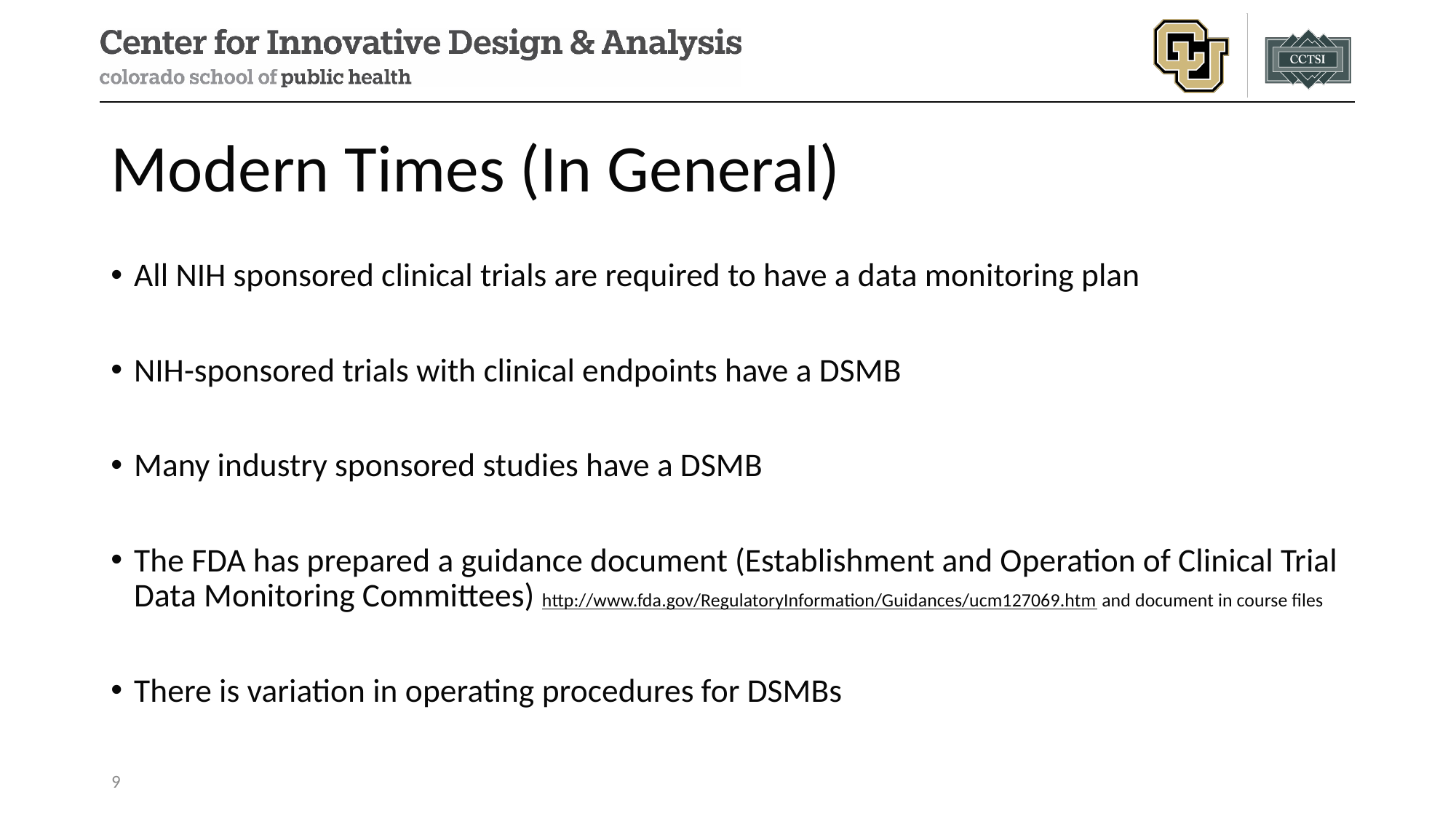

# Modern Times (In General)
All NIH sponsored clinical trials are required to have a data monitoring plan

NIH-sponsored trials with clinical endpoints have a DSMB

Many industry sponsored studies have a DSMB

The FDA has prepared a guidance document (Establishment and Operation of Clinical Trial Data Monitoring Committees) http://www.fda.gov/RegulatoryInformation/Guidances/ucm127069.htm and document in course files

There is variation in operating procedures for DSMBs

9